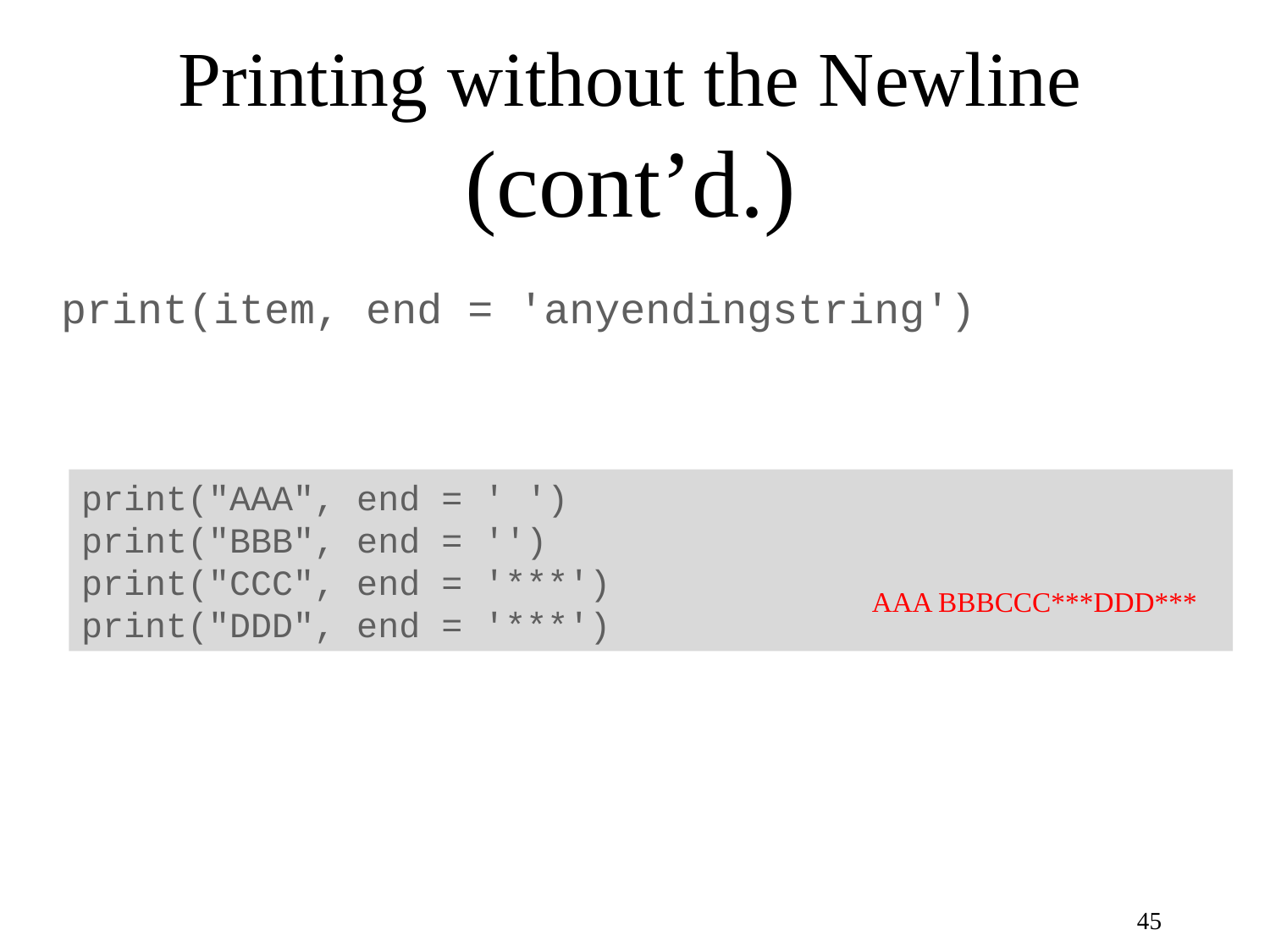

# Printing without the Newline (cont’d.)

print(item, end = 'anyendingstring')
print("AAA", end = ' ')
print("BBB", end = '')
print("CCC", end = '***')
print("DDD", end = '***')
AAA BBBCCC***DDD***
45